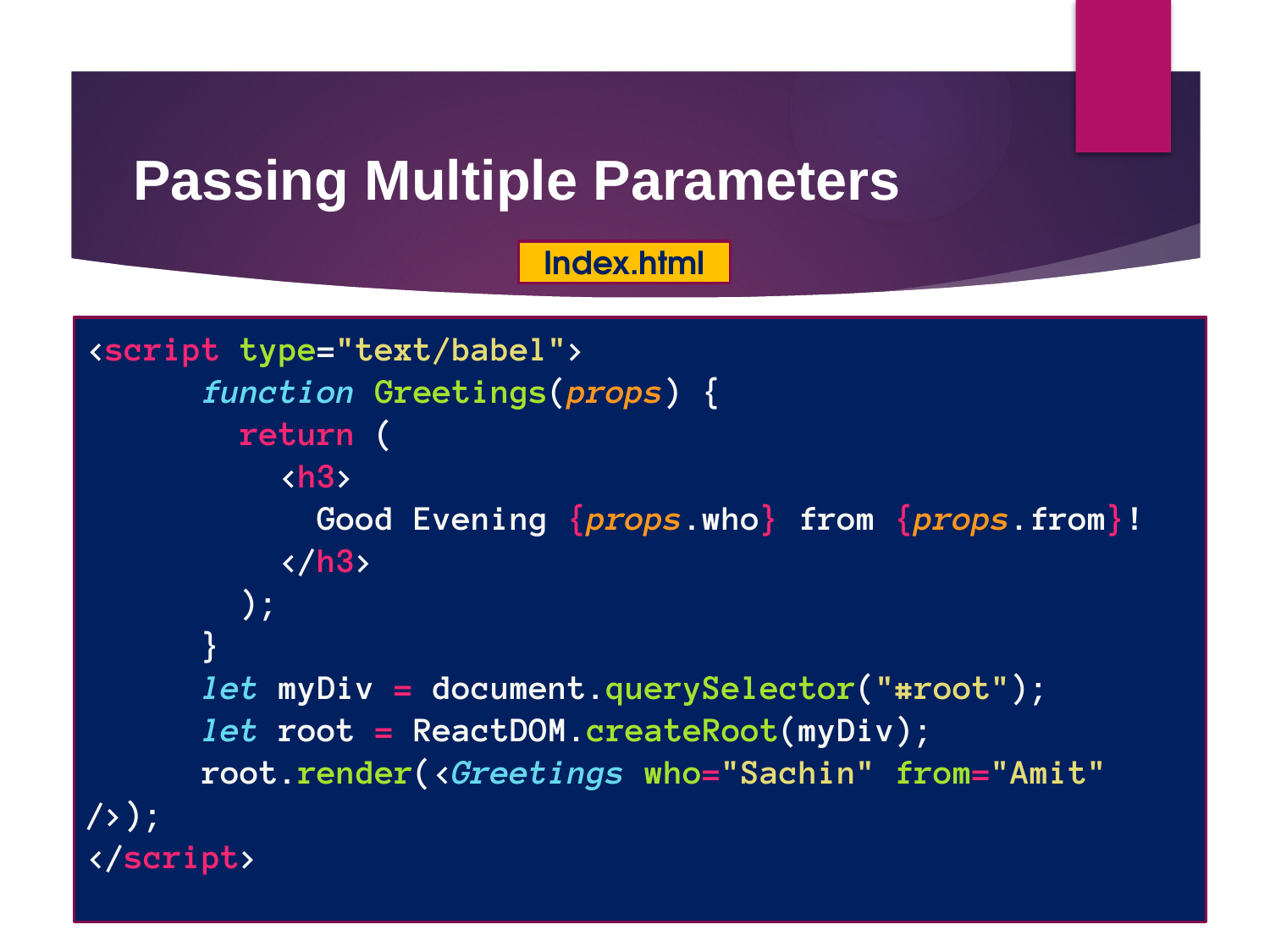

#
Passing Multiple Parameters

Index.html
<script type="text/babel">
      function Greetings(props) {
        return (
          <h3>
            Good Evening {props.who} from {props.from}!
          </h3>
        );
      }
      let myDiv = document.querySelector("#root");
      let root = ReactDOM.createRoot(myDiv);
      root.render(<Greetings who="Sachin" from="Amit" />);
</script>